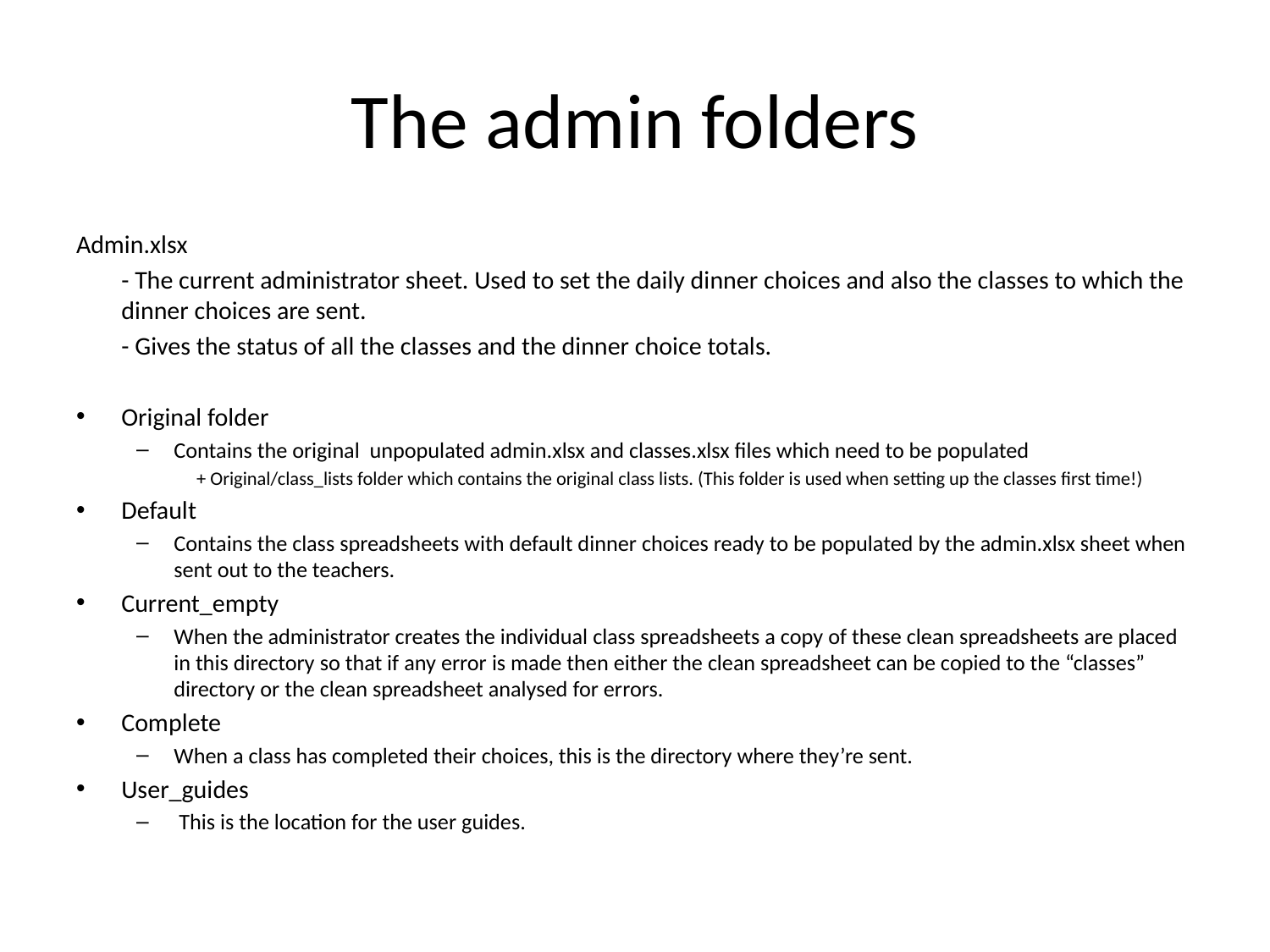

# The admin folders
Admin.xlsx
	- The current administrator sheet. Used to set the daily dinner choices and also the classes to which the dinner choices are sent.
	- Gives the status of all the classes and the dinner choice totals.

Original folder
Contains the original  unpopulated admin.xlsx and classes.xlsx files which need to be populated
+ Original/class_lists folder which contains the original class lists. (This folder is used when setting up the classes first time!)
Default
Contains the class spreadsheets with default dinner choices ready to be populated by the admin.xlsx sheet when sent out to the teachers.
Current_empty
When the administrator creates the individual class spreadsheets a copy of these clean spreadsheets are placed in this directory so that if any error is made then either the clean spreadsheet can be copied to the “classes” directory or the clean spreadsheet analysed for errors.
Complete
When a class has completed their choices, this is the directory where they’re sent.
User_guides
 This is the location for the user guides.